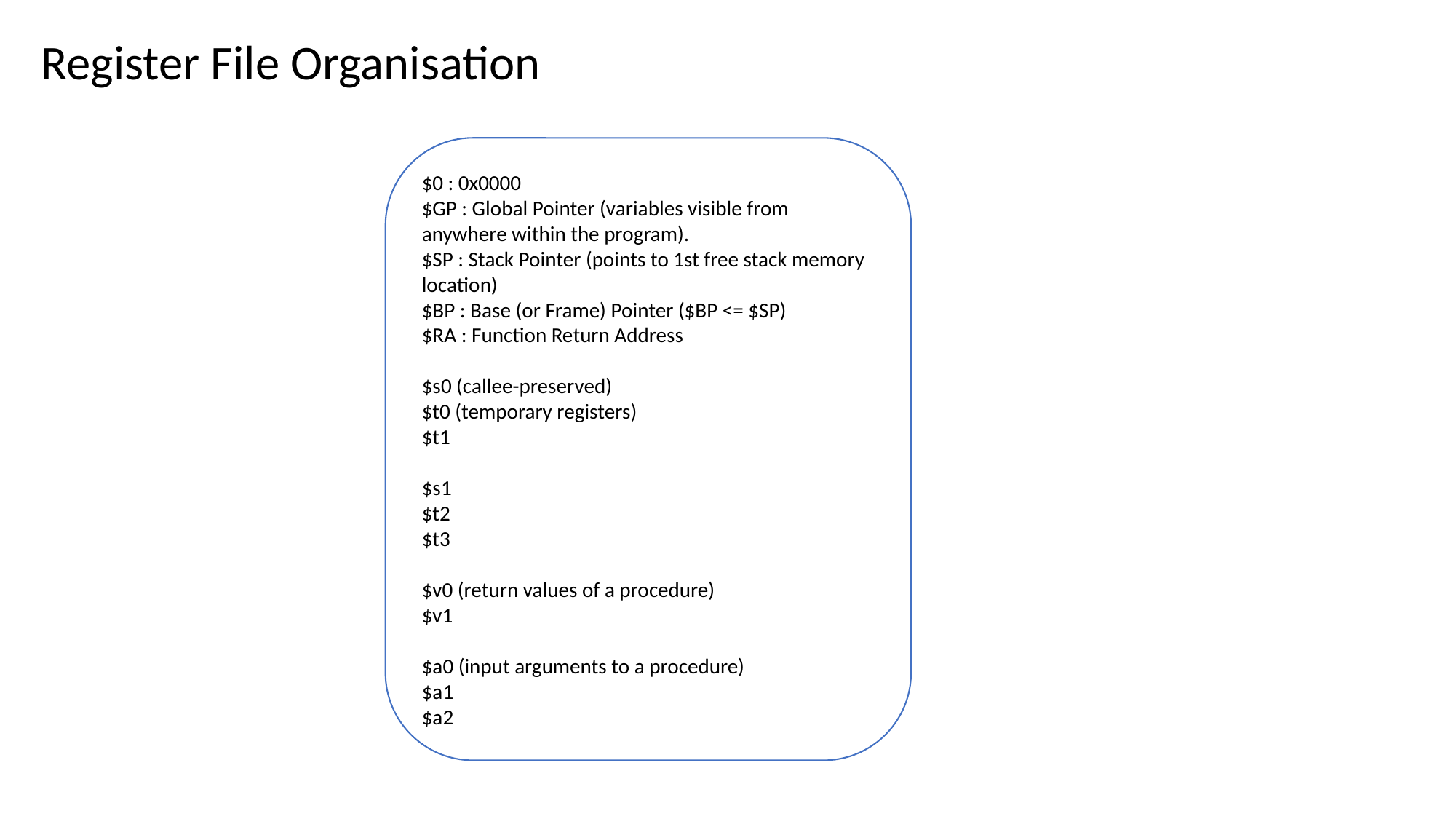

# Register File Organisation
$0 : 0x0000
$GP : Global Pointer (variables visible from anywhere within the program).
$SP : Stack Pointer (points to 1st free stack memory location)
$BP : Base (or Frame) Pointer ($BP <= $SP)
$RA : Function Return Address

$s0 (callee-preserved)
$t0 (temporary registers)
$t1

$s1
$t2
$t3

$v0 (return values of a procedure)
$v1

$a0 (input arguments to a procedure)
$a1
$a2